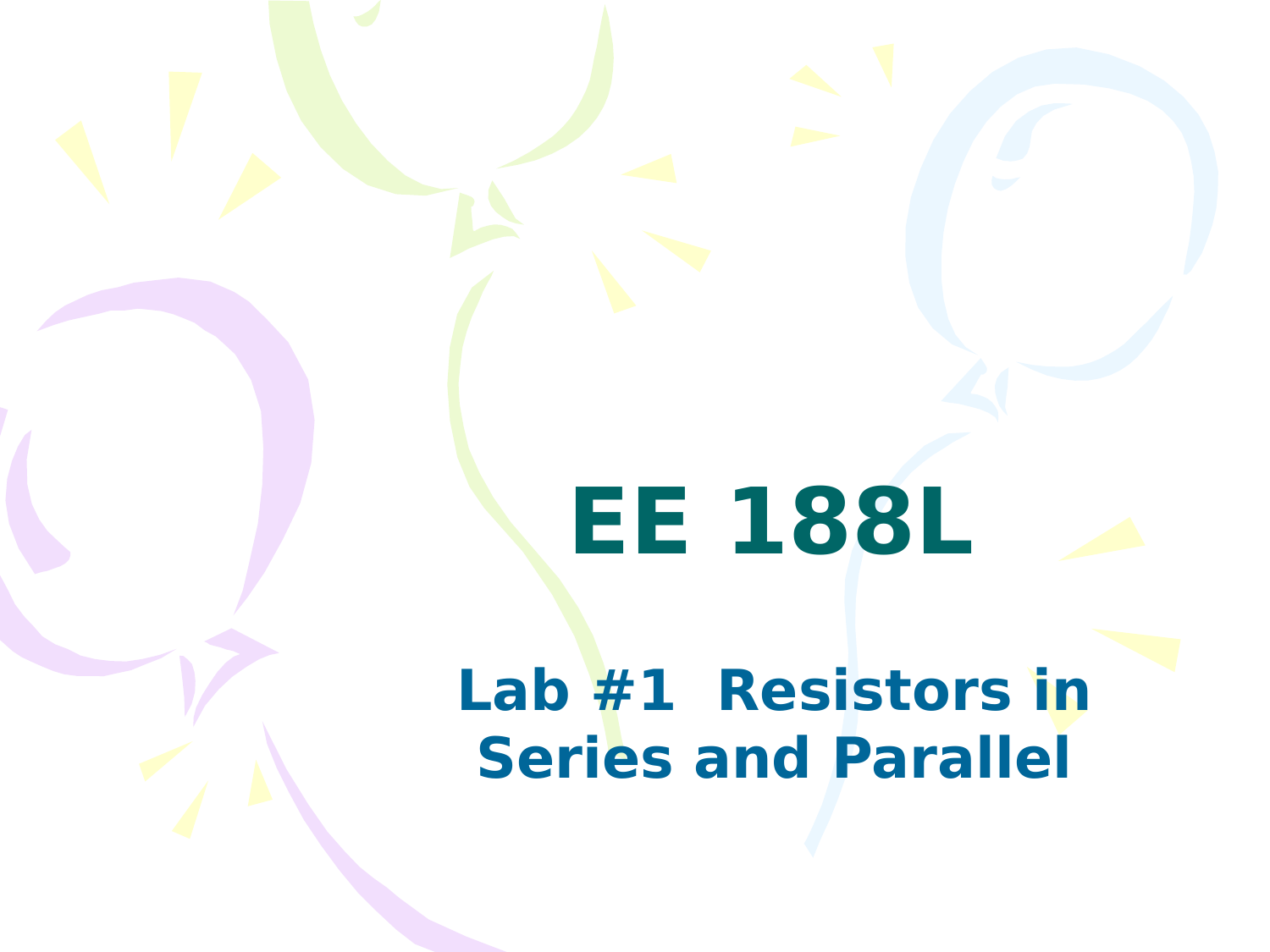

# EE 188L
Lab #1  Resistors in Series and Parallel